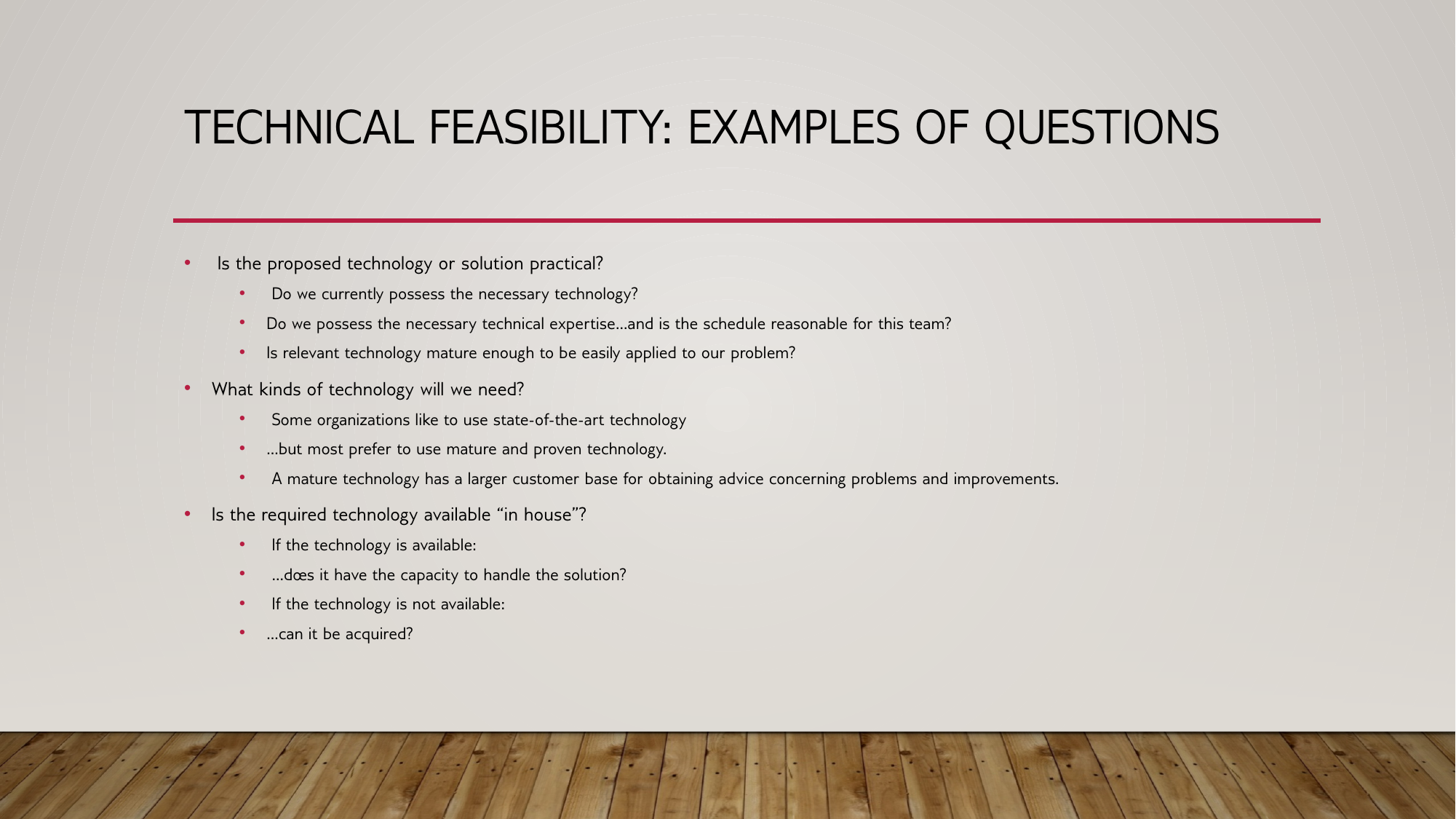

# Technical Feasibility: examples of questions
 Is the proposed technology or solution practical?
 Do we currently possess the necessary technology?
Do we possess the necessary technical expertise…and is the schedule reasonable for this team?
Is relevant technology mature enough to be easily applied to our problem?
What kinds of technology will we need?
 Some organizations like to use state-of-the-art technology
…but most prefer to use mature and proven technology.
 A mature technology has a larger customer base for obtaining advice concerning problems and improvements.
Is the required technology available “in house”?
 If the technology is available:
 …does it have the capacity to handle the solution?
 If the technology is not available:
…can it be acquired?